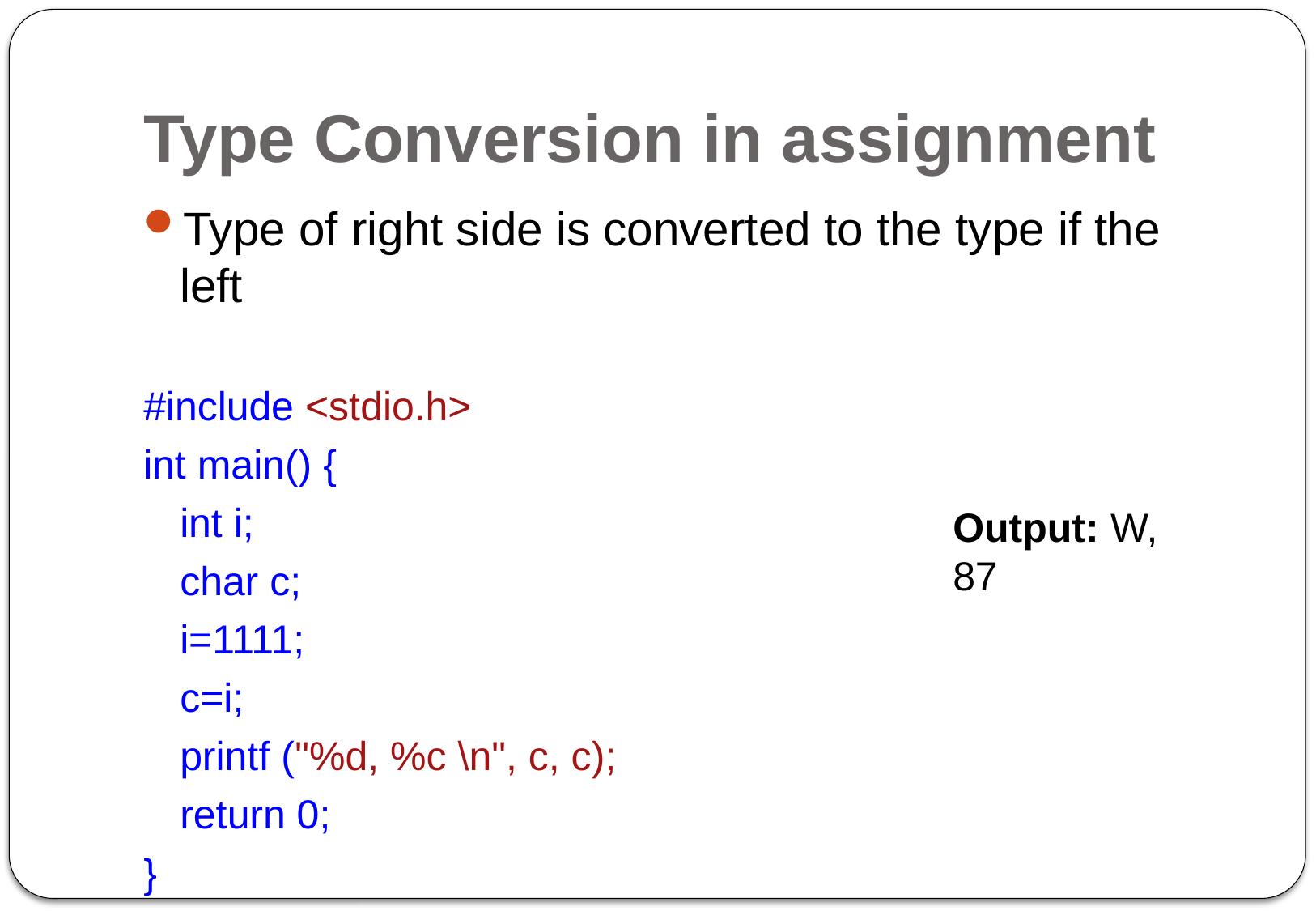

# Type Conversion in assignment
Type of right side is converted to the type if the left

#include <stdio.h>
int main() {
	int i;
	char c;
	i=1111;
	c=i;
	printf ("%d, %c \n", c, c);
	return 0;
}

Output: W, 87